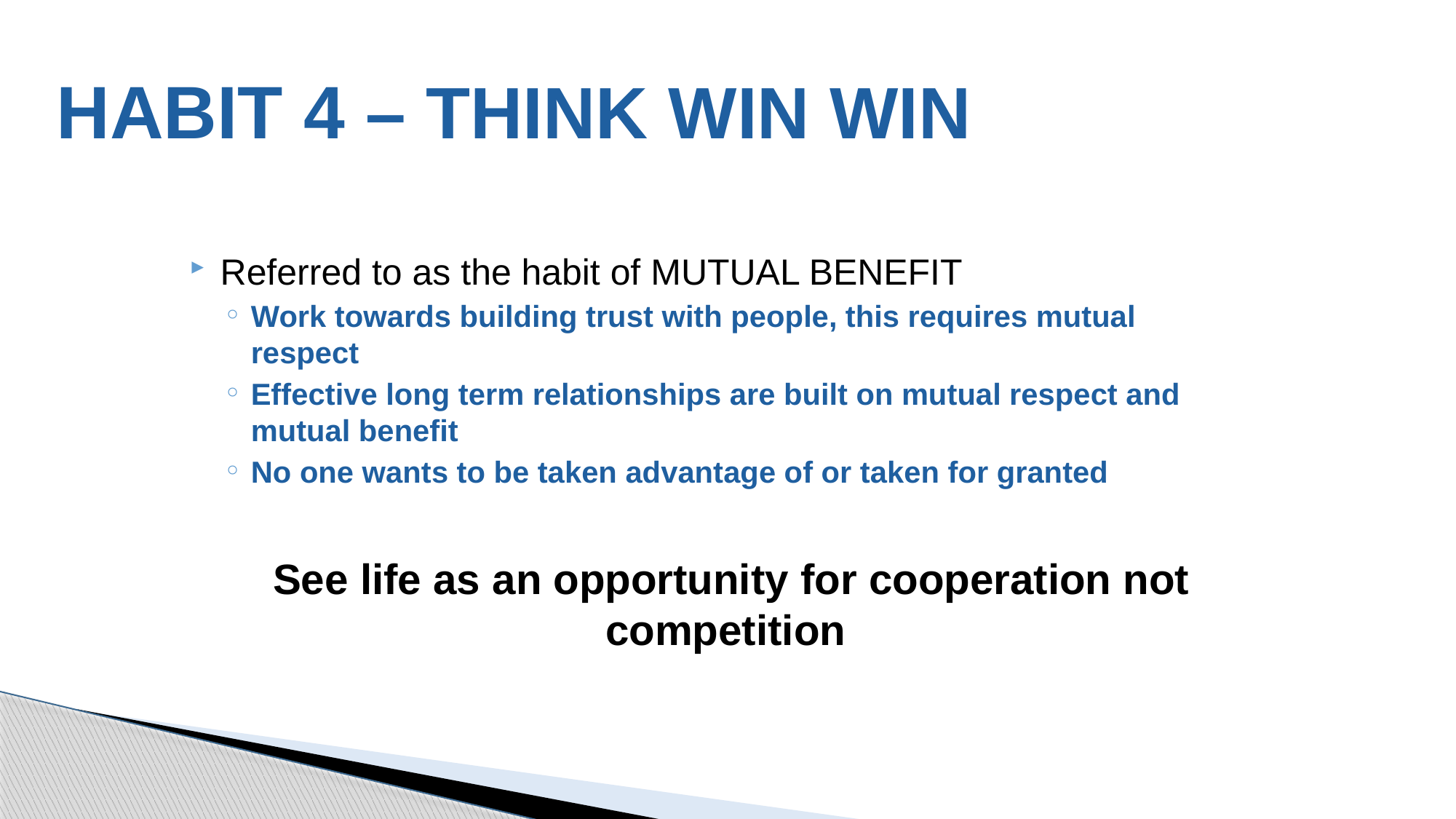

# Habit 4 – Think win win
Referred to as the habit of MUTUAL BENEFIT
Work towards building trust with people, this requires mutual respect
Effective long term relationships are built on mutual respect and mutual benefit
No one wants to be taken advantage of or taken for granted

See life as an opportunity for cooperation not competition